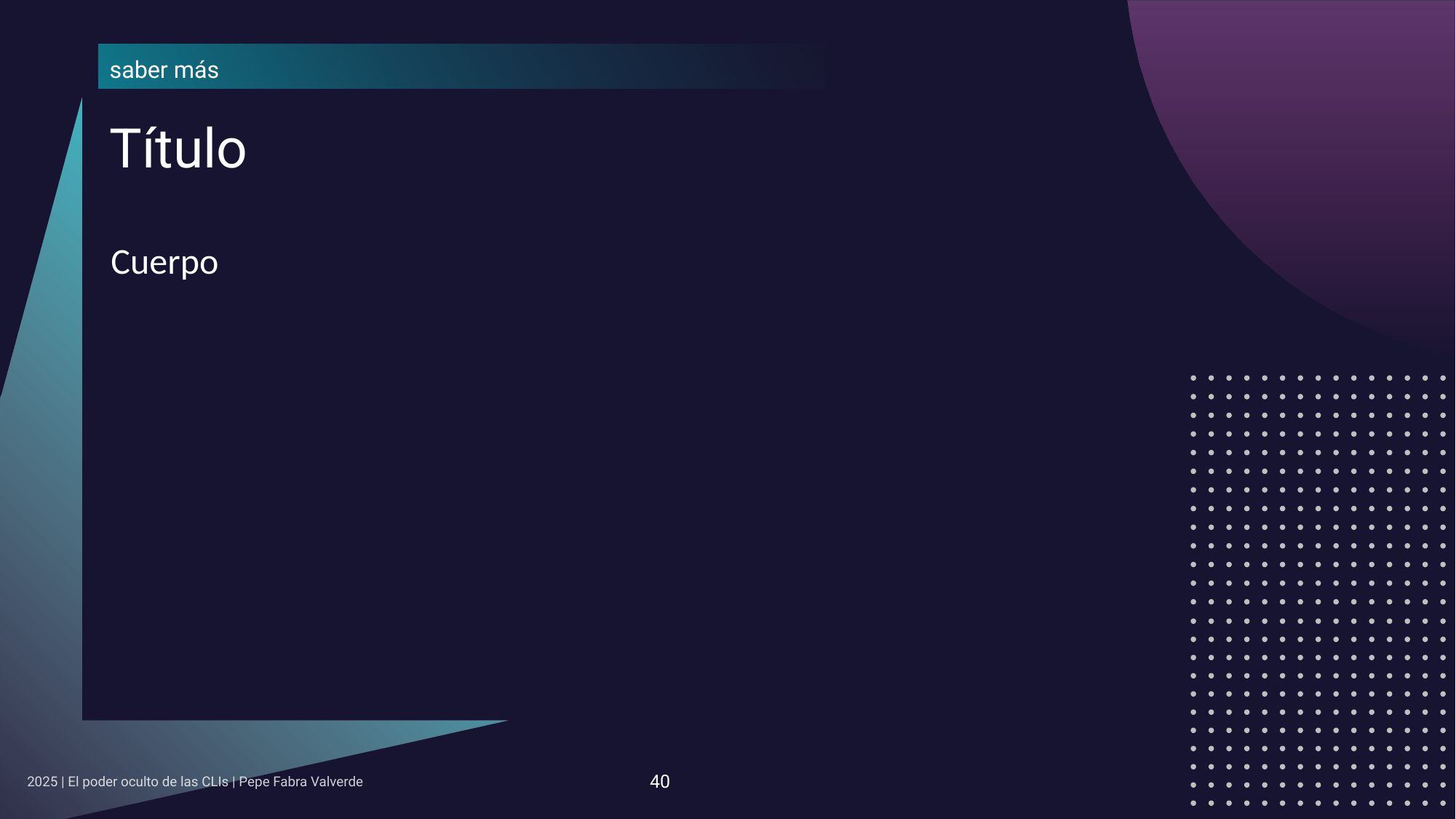

# Título
Cuerpo
2025 | El poder oculto de las CLIs | Pepe Fabra Valverde